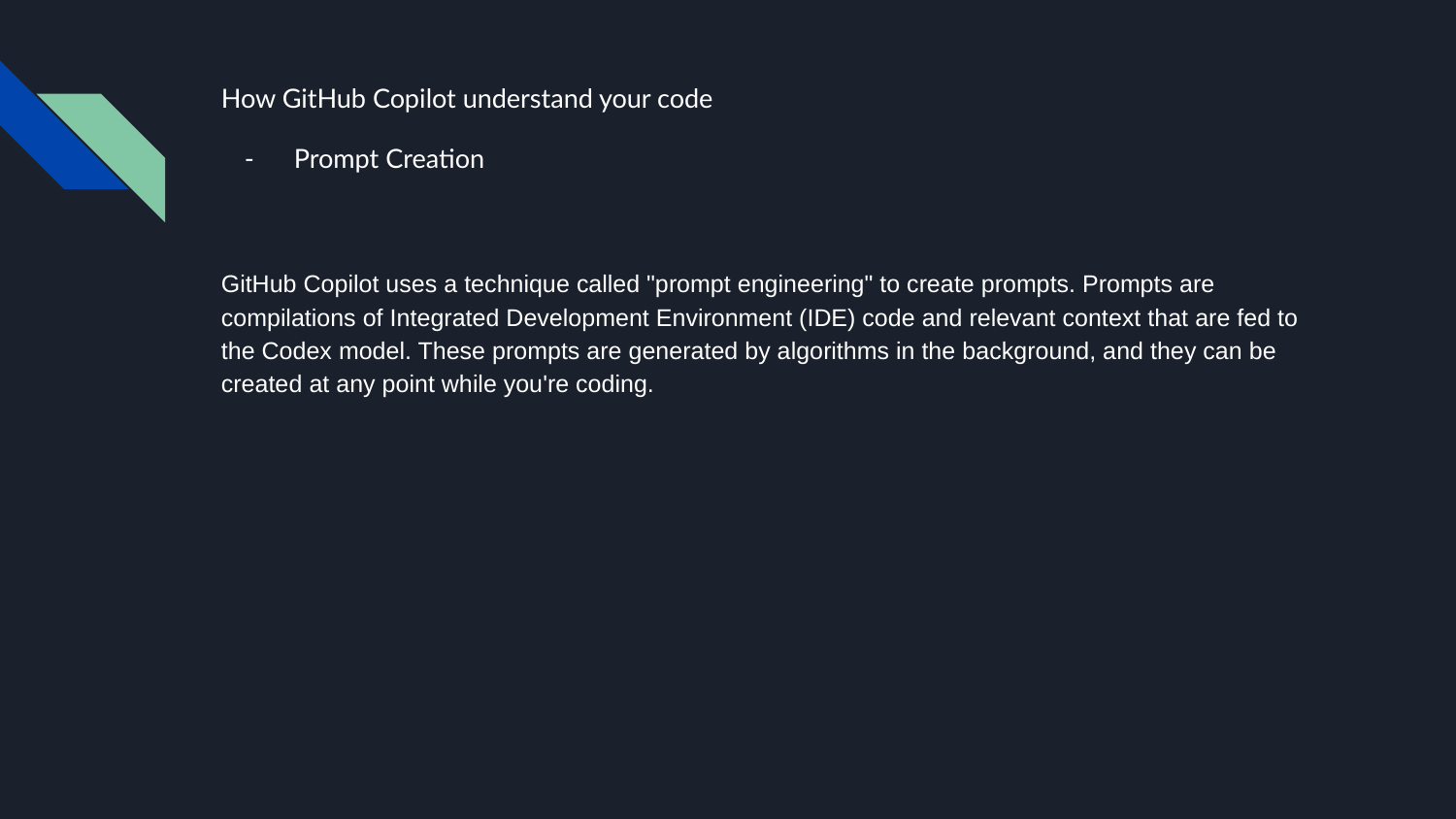

# How GitHub Copilot understand your code
Prompt Creation
GitHub Copilot uses a technique called "prompt engineering" to create prompts. Prompts are compilations of Integrated Development Environment (IDE) code and relevant context that are fed to the Codex model. These prompts are generated by algorithms in the background, and they can be created at any point while you're coding.